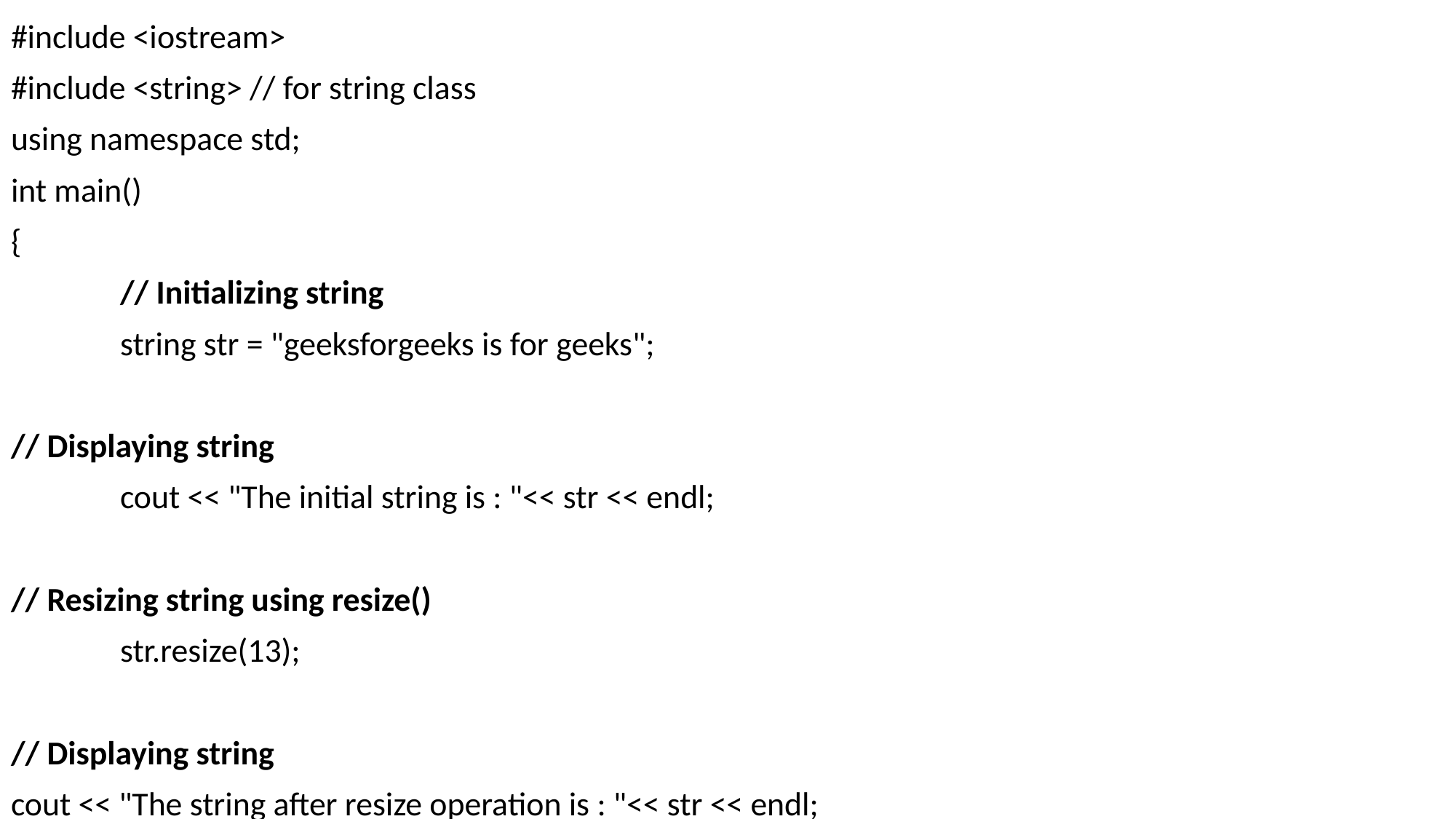

#include <iostream>
#include <string> // for string class
using namespace std;
int main()
{
	// Initializing string
	string str = "geeksforgeeks is for geeks";

// Displaying string
	cout << "The initial string is : "<< str << endl;

// Resizing string using resize()
	str.resize(13);

// Displaying string
cout << "The string after resize operation is : "<< str << endl;